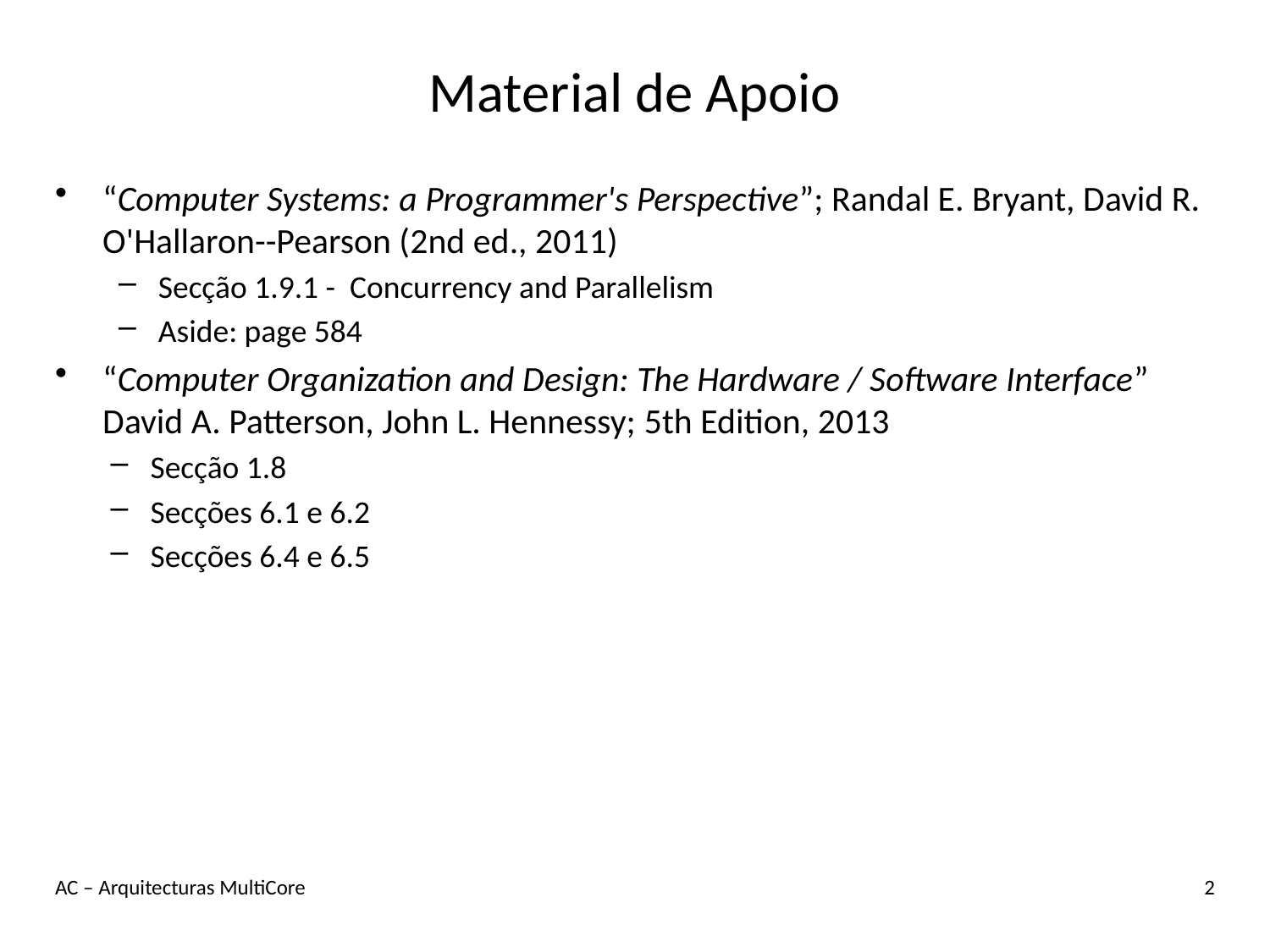

# Material de Apoio
“Computer Systems: a Programmer's Perspective”; Randal E. Bryant, David R. O'Hallaron--Pearson (2nd ed., 2011)
Secção 1.9.1 -  Concurrency and Parallelism
Aside: page 584
“Computer Organization and Design: The Hardware / Software Interface”
David A. Patterson, John L. Hennessy; 5th Edition, 2013
Secção 1.8
Secções 6.1 e 6.2
Secções 6.4 e 6.5

AC – Arquitecturas MultiCore
2